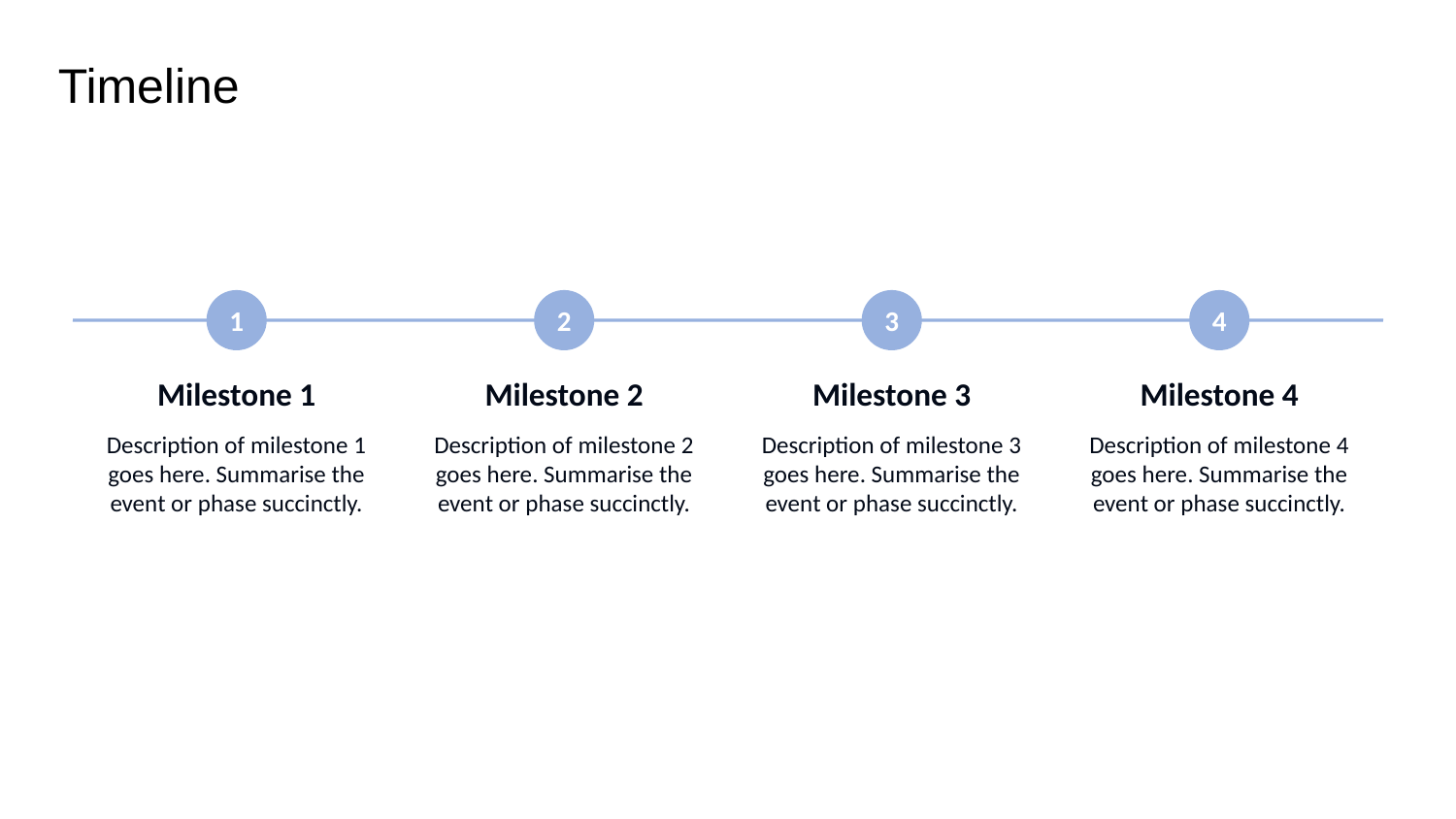

Timeline

1

2

3

4

Milestone 1
Milestone 2
Milestone 3
Milestone 4
Description of milestone 1 goes here. Summarise the event or phase succinctly.
Description of milestone 2 goes here. Summarise the event or phase succinctly.
Description of milestone 3 goes here. Summarise the event or phase succinctly.
Description of milestone 4 goes here. Summarise the event or phase succinctly.